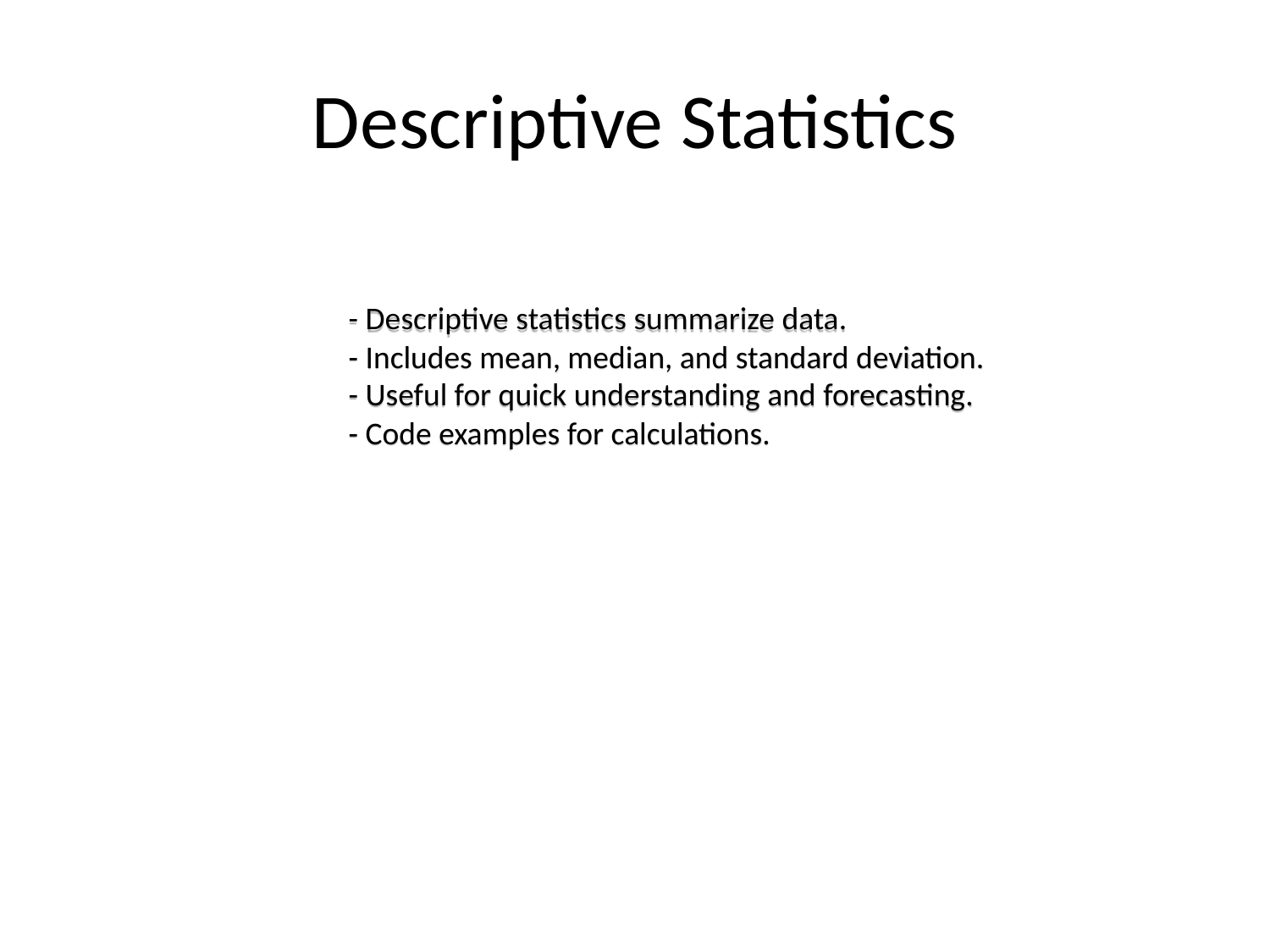

# Descriptive Statistics

- Descriptive statistics summarize data.
- Includes mean, median, and standard deviation.
- Useful for quick understanding and forecasting.
- Code examples for calculations.